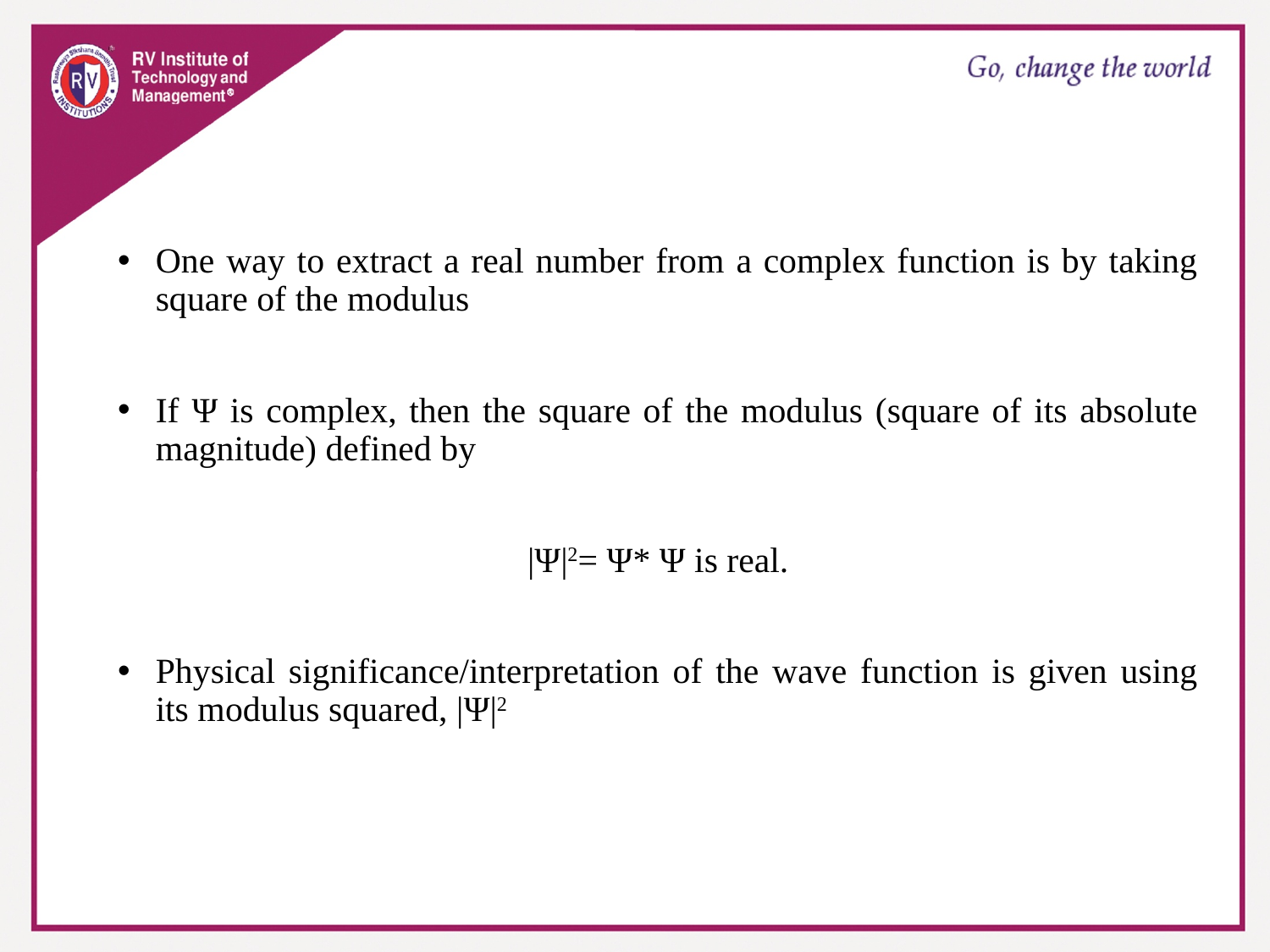

One way to extract a real number from a complex function is by taking square of the modulus

If Ψ is complex, then the square of the modulus (square of its absolute magnitude) defined by

|Ψ|2= Ψ* Ψ is real.

Physical significance/interpretation of the wave function is given using its modulus squared, |Ψ|2